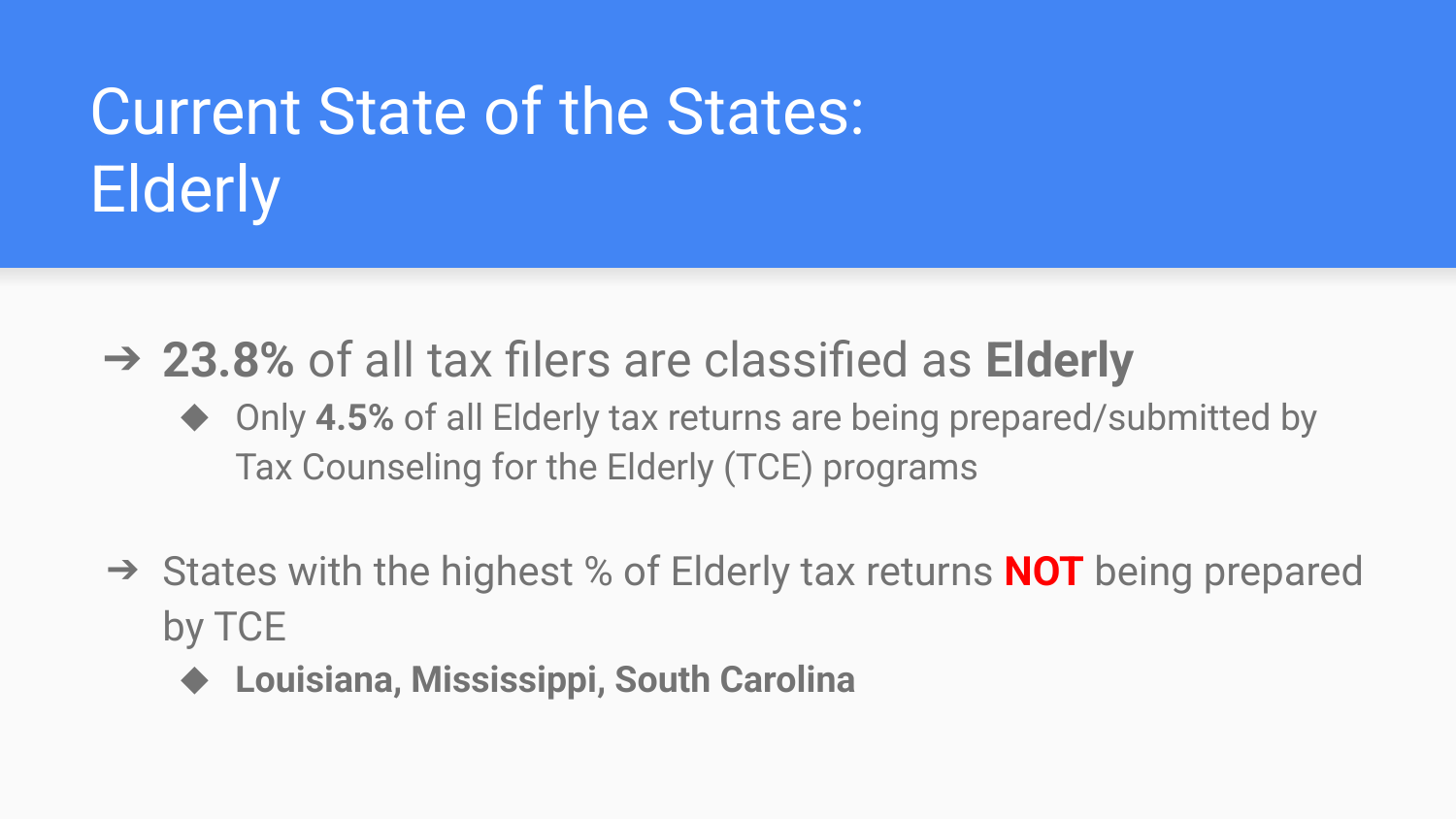

# Current State of the States:
Elderly
23.8% of all tax filers are classified as Elderly
Only 4.5% of all Elderly tax returns are being prepared/submitted by Tax Counseling for the Elderly (TCE) programs
States with the highest % of Elderly tax returns NOT being prepared by TCE
Louisiana, Mississippi, South Carolina